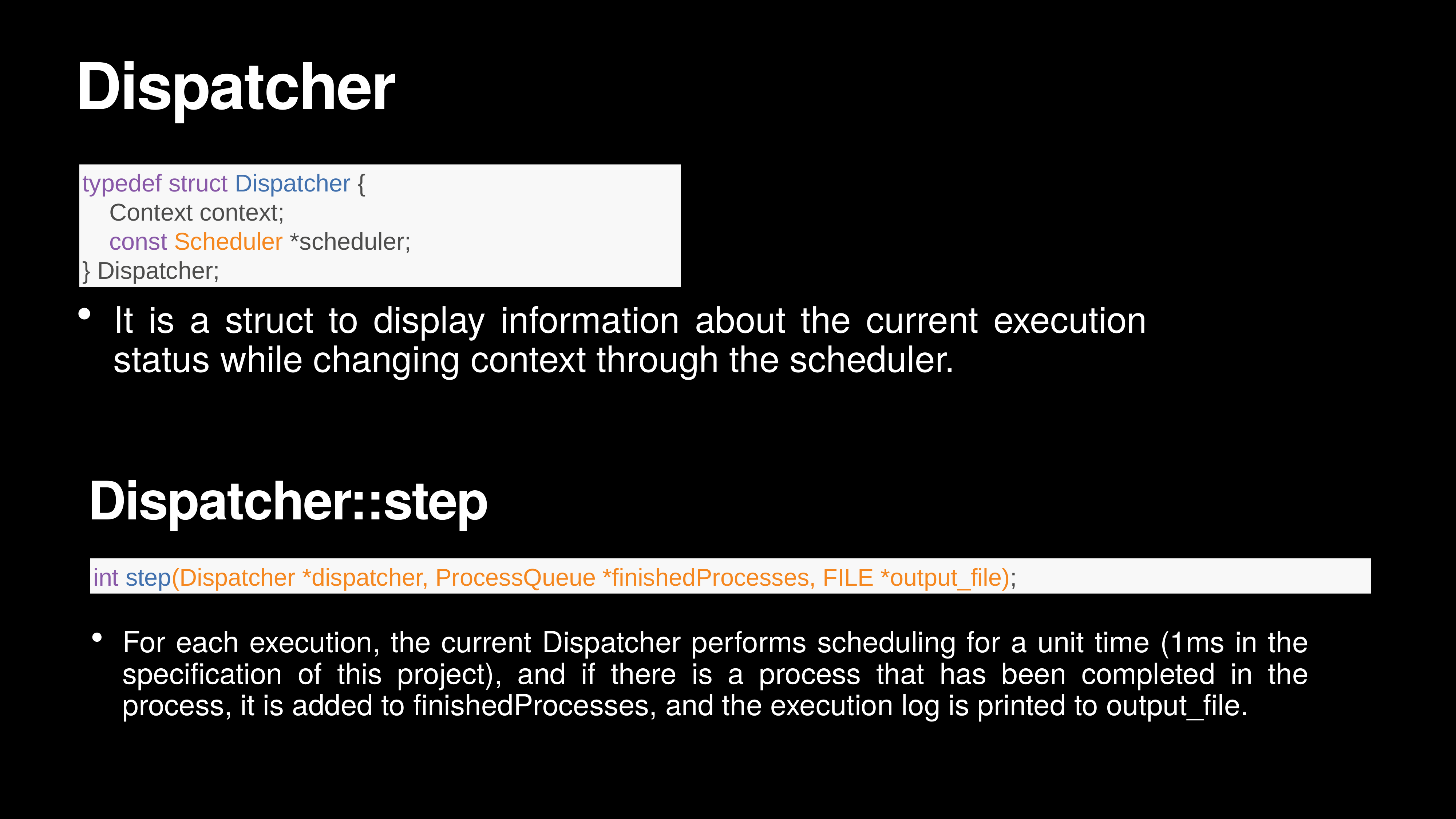

# Dispatcher
typedef struct Dispatcher {
    Context context;
    const Scheduler *scheduler;
} Dispatcher;
It is a struct to display information about the current execution status while changing context through the scheduler.
Dispatcher::step
int step(Dispatcher *dispatcher, ProcessQueue *finishedProcesses, FILE *output_file);
For each execution, the current Dispatcher performs scheduling for a unit time (1ms in the specification of this project), and if there is a process that has been completed in the process, it is added to finishedProcesses, and the execution log is printed to output_file.